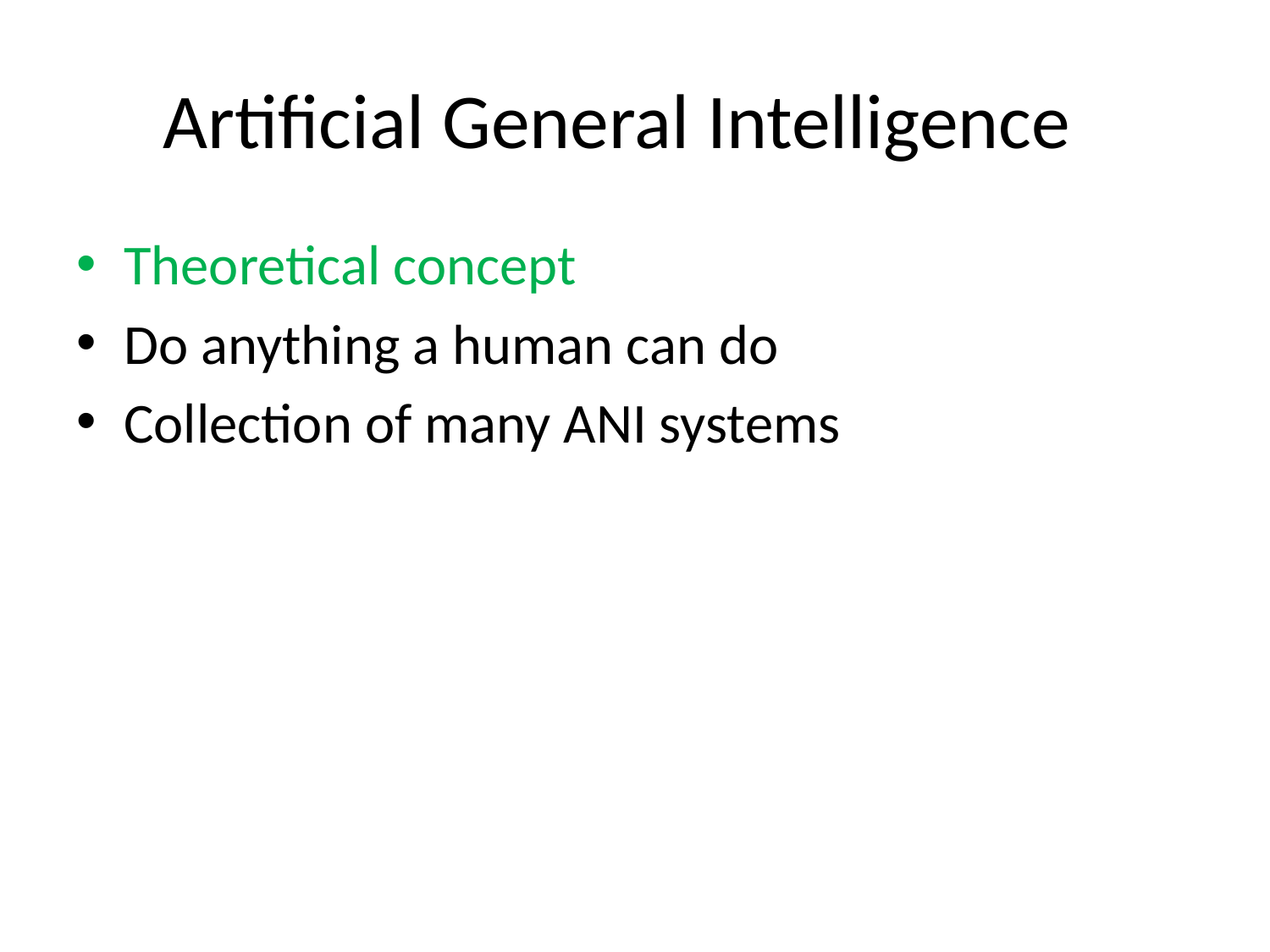

# Artificial General Intelligence
Theoretical concept
Do anything a human can do
Collection of many ANI systems